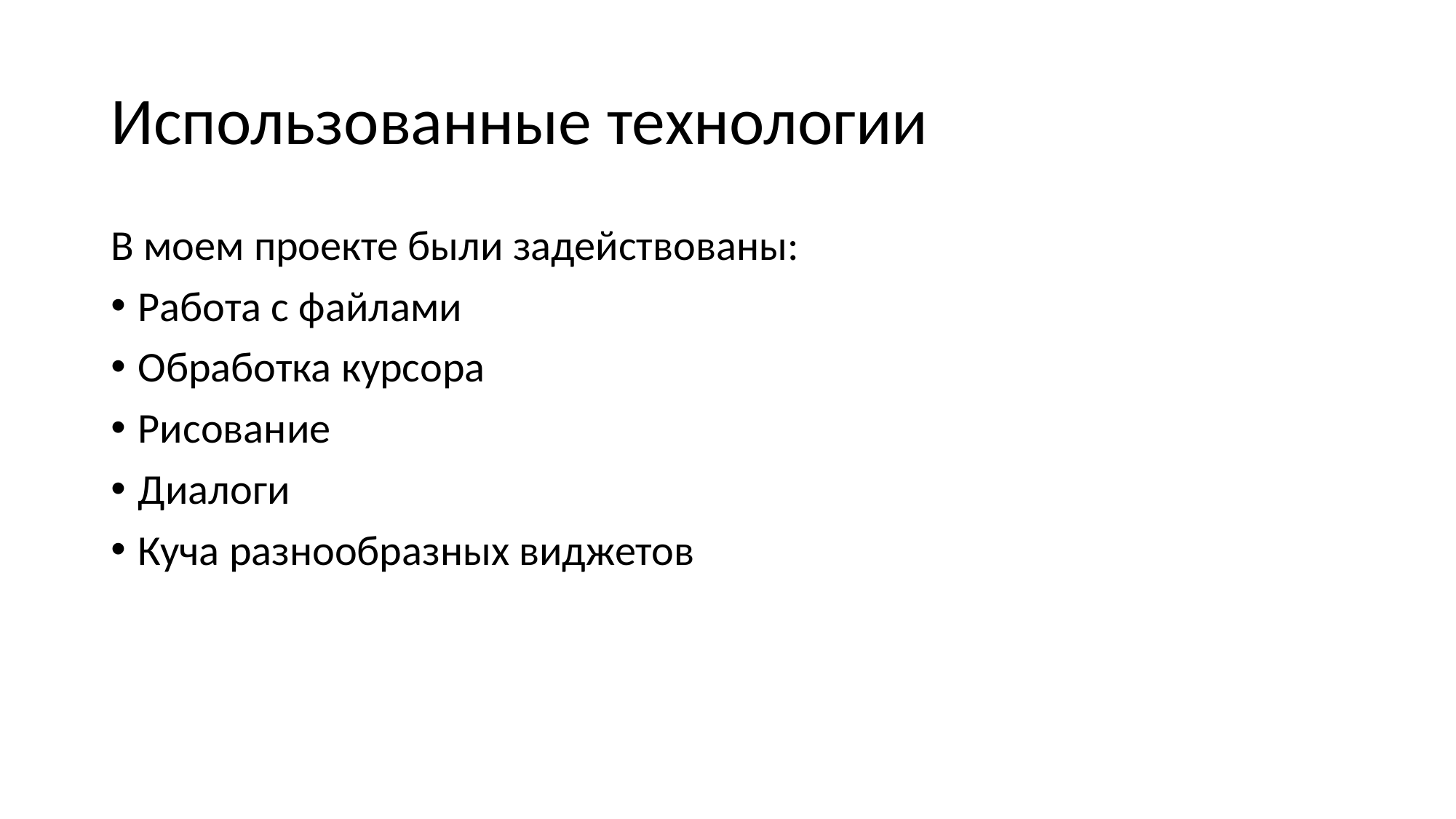

# Использованные технологии
В моем проекте были задействованы:
Работа с файлами
Обработка курсора
Рисование
Диалоги
Куча разнообразных виджетов